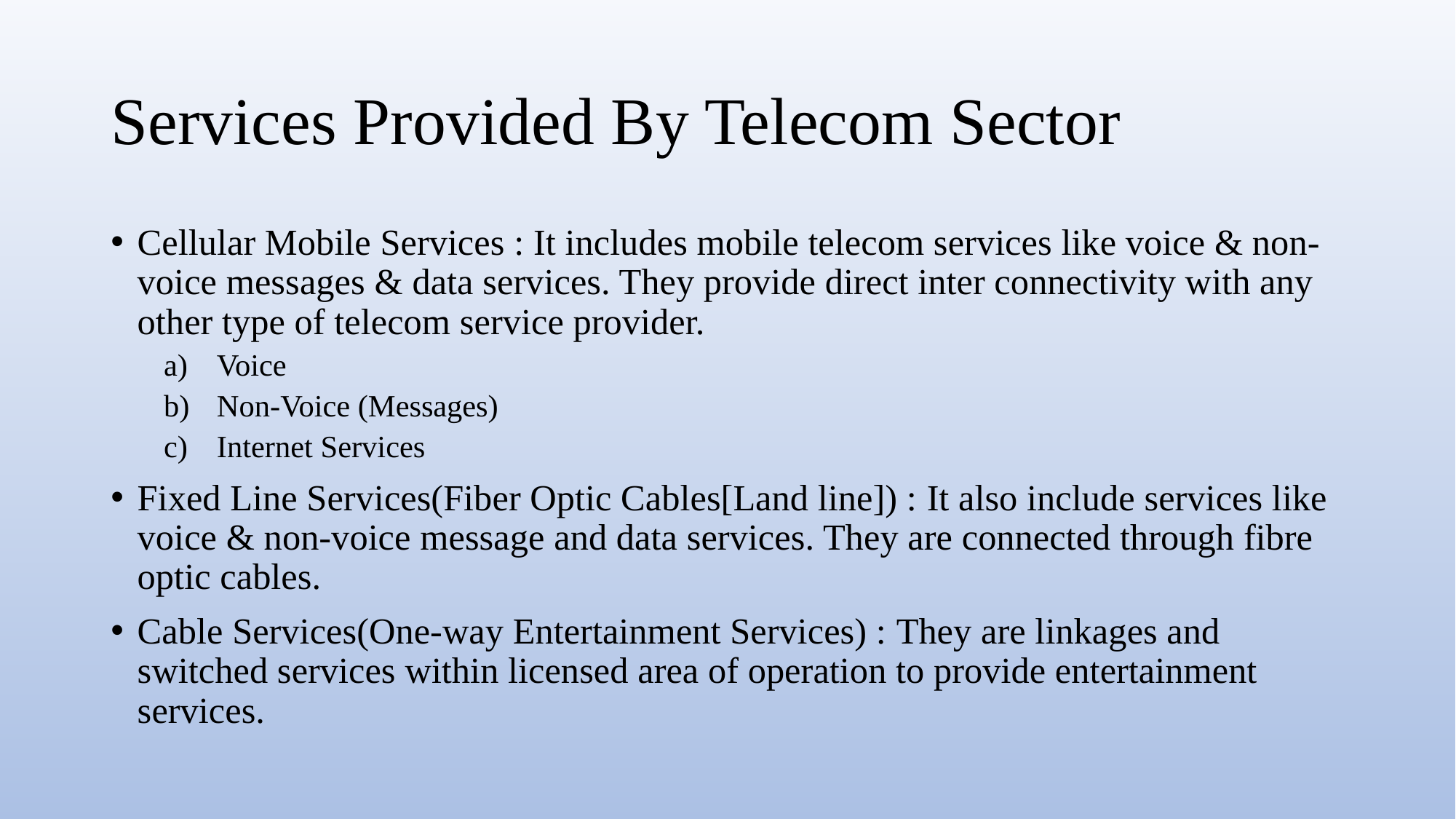

# Services Provided By Telecom Sector
Cellular Mobile Services : It includes mobile telecom services like voice & non-voice messages & data services. They provide direct inter connectivity with any other type of telecom service provider.
Voice
Non-Voice (Messages)
Internet Services
Fixed Line Services(Fiber Optic Cables[Land line]) : It also include services like voice & non-voice message and data services. They are connected through fibre optic cables.
Cable Services(One-way Entertainment Services) : They are linkages and switched services within licensed area of operation to provide entertainment services.